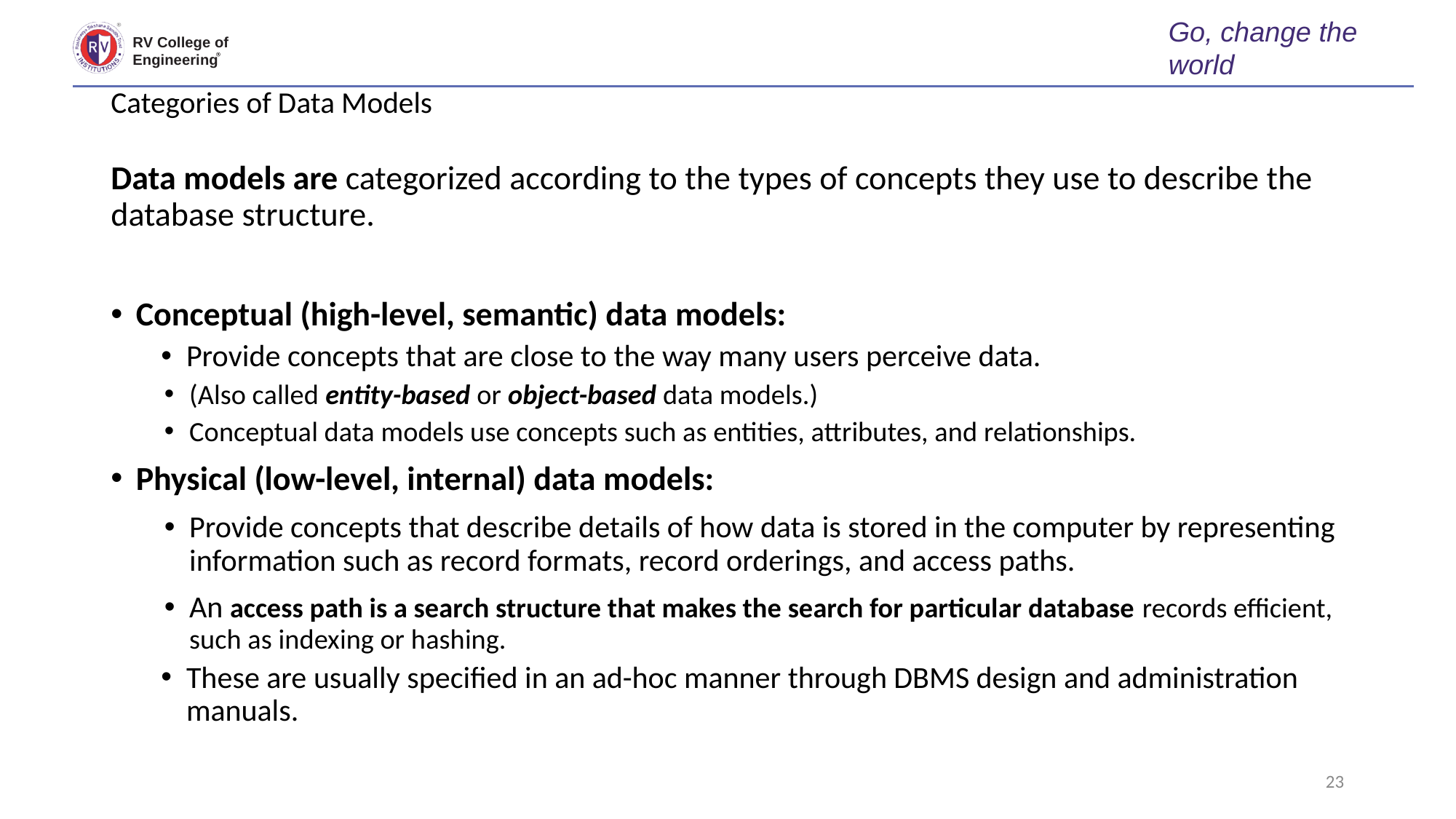

Go, change the world

RV College of
Engineering
# Categories of Data Models

Data models are categorized according to the types of concepts they use to describe the database structure.

Conceptual (high-level, semantic) data models:
Provide concepts that are close to the way many users perceive data.
(Also called entity-based or object-based data models.)
Conceptual data models use concepts such as entities, attributes, and relationships.
Physical (low-level, internal) data models:
Provide concepts that describe details of how data is stored in the computer by representing information such as record formats, record orderings, and access paths.
An access path is a search structure that makes the search for particular database records efficient, such as indexing or hashing.
These are usually specified in an ad-hoc manner through DBMS design and administration manuals.

23